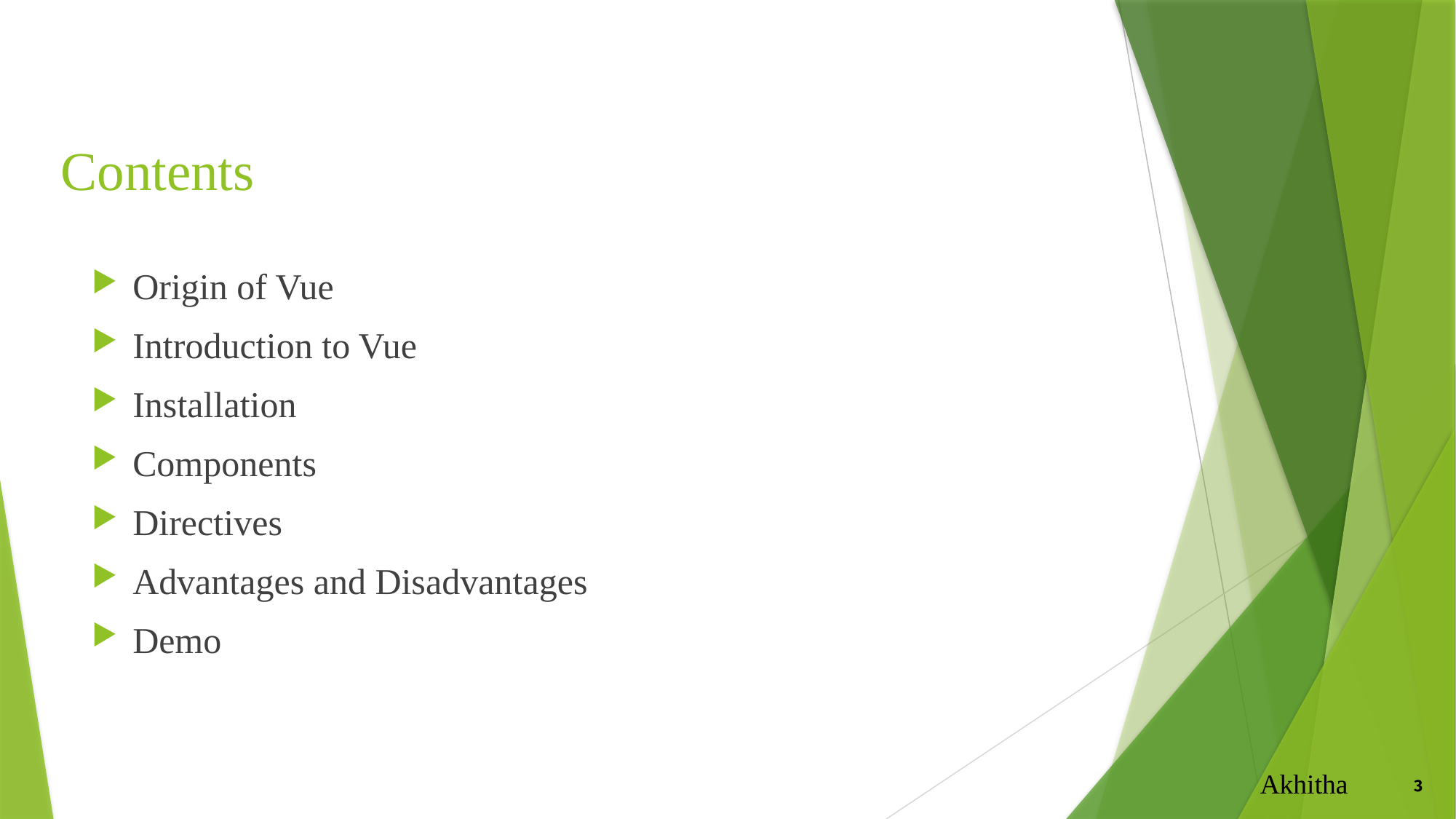

# Contents
Origin of Vue
Introduction to Vue
Installation
Components
Directives
Advantages and Disadvantages
Demo
Akhitha
3